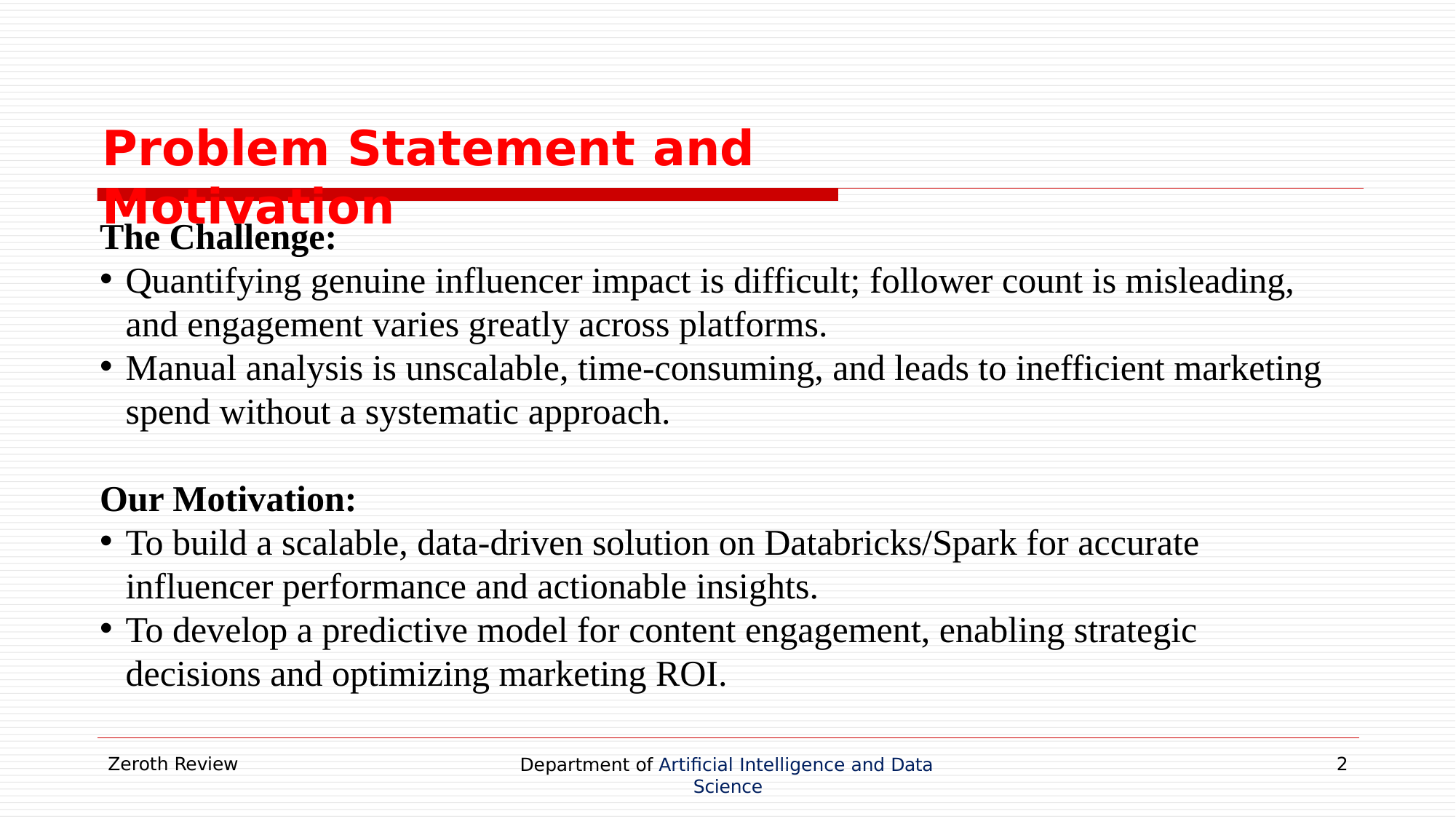

# Problem Statement and Motivation
The Challenge:
Quantifying genuine influencer impact is difficult; follower count is misleading, and engagement varies greatly across platforms.
Manual analysis is unscalable, time-consuming, and leads to inefficient marketing spend without a systematic approach.

Our Motivation:
To build a scalable, data-driven solution on Databricks/Spark for accurate influencer performance and actionable insights.
To develop a predictive model for content engagement, enabling strategic decisions and optimizing marketing ROI.
Zeroth Review
Department of Artificial Intelligence and Data Science
2